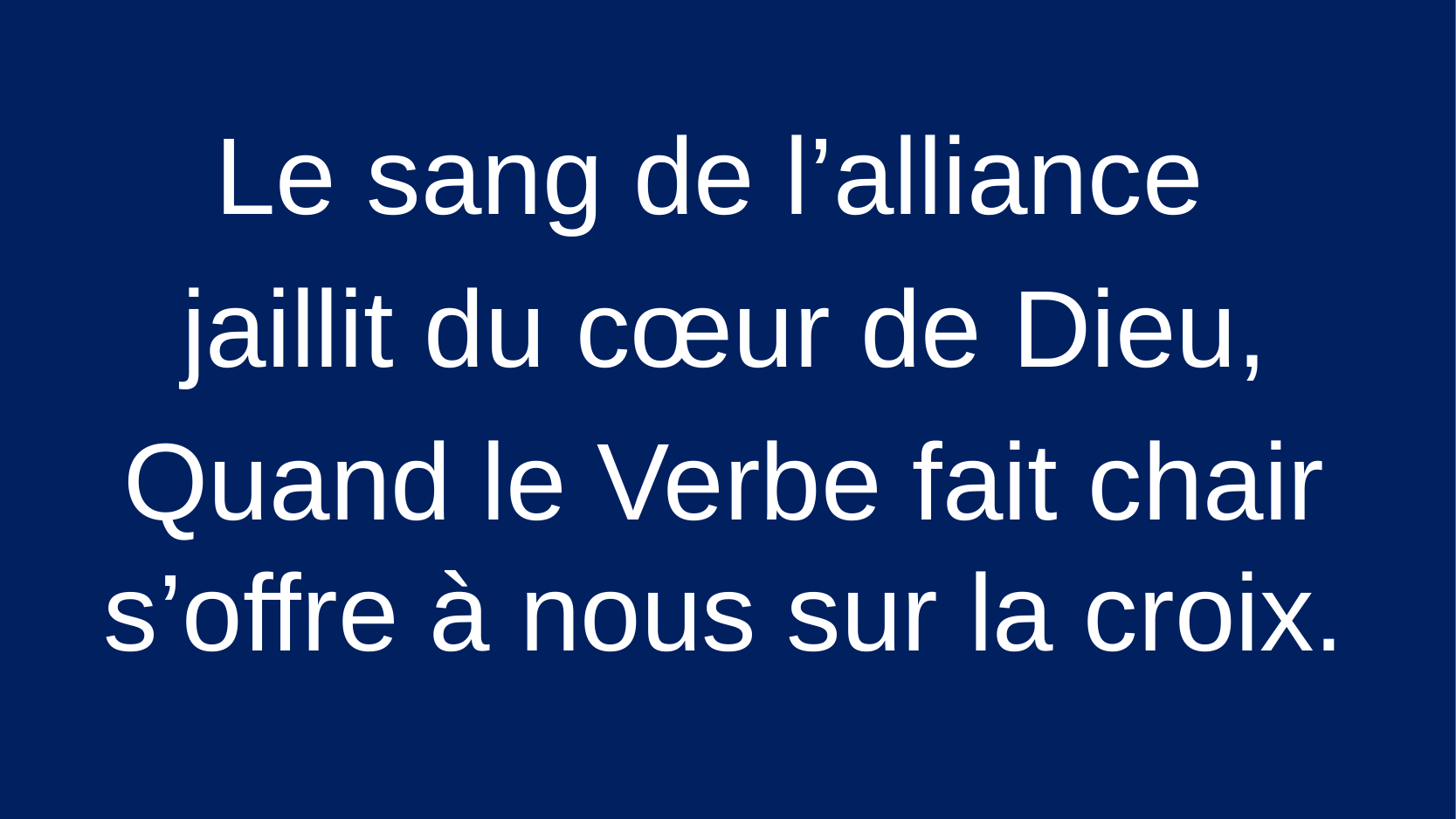

Le sang de l’alliance
jaillit du cœur de Dieu,
Quand le Verbe fait chair s’offre à nous sur la croix.